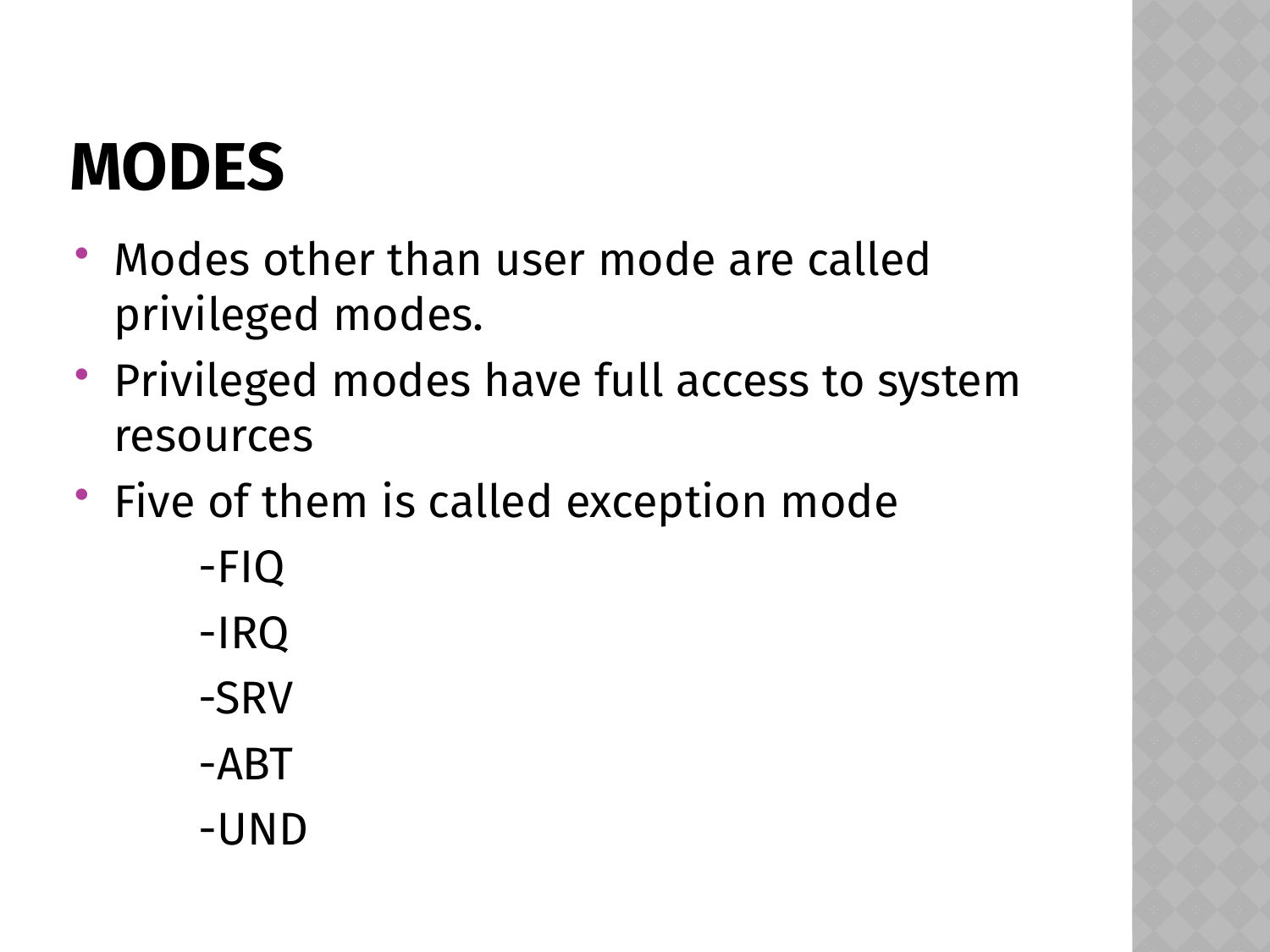

# MODES
Modes other than user mode are called privileged modes.
Privileged modes have full access to system resources
Five of them is called exception mode
          -FIQ
          -IRQ
          -SRV
          -ABT
          -UND